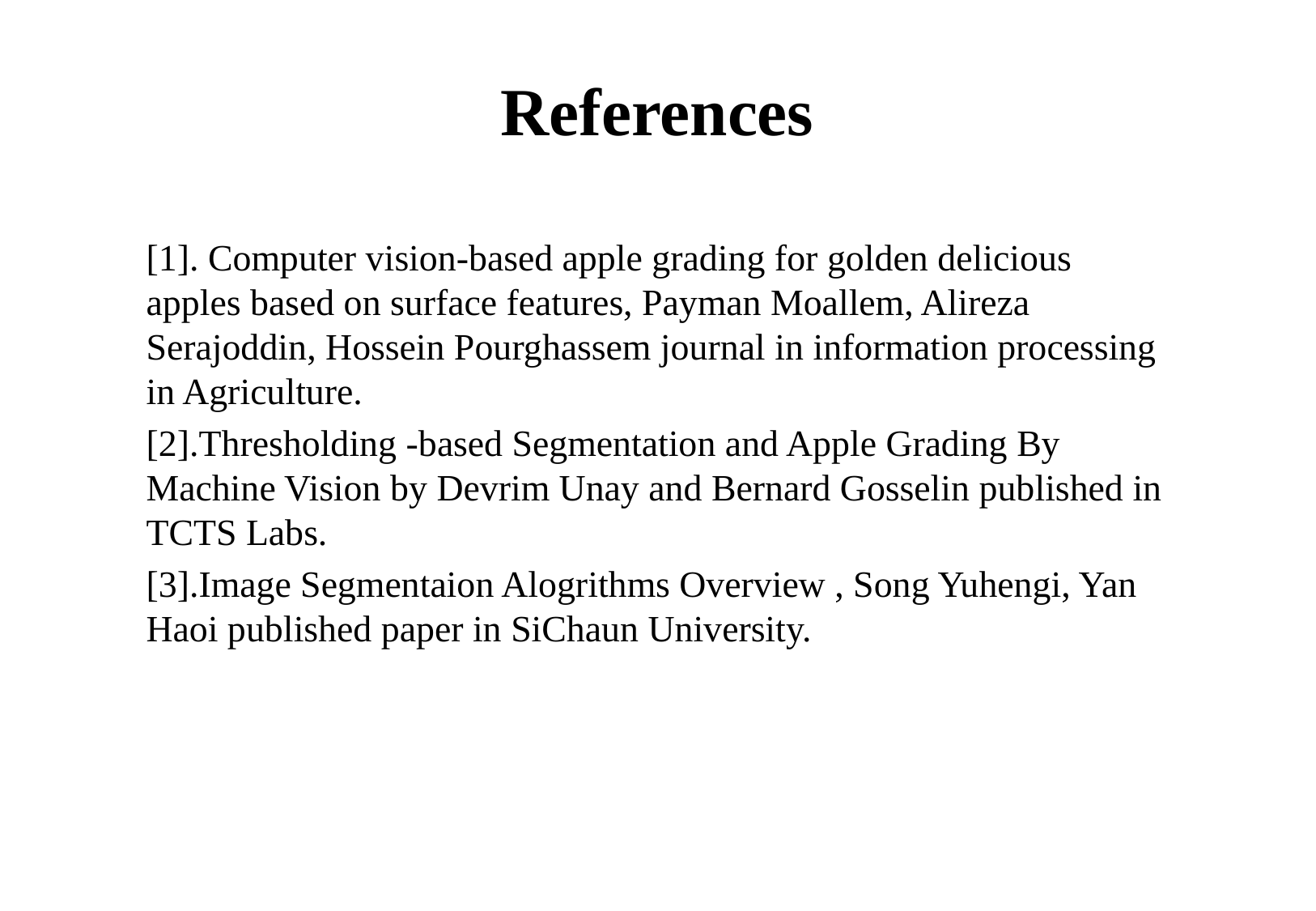

# References
[1]. Computer vision-based apple grading for golden delicious apples based on surface features, Payman Moallem, Alireza Serajoddin, Hossein Pourghassem journal in information processing in Agriculture.
[2].Thresholding -based Segmentation and Apple Grading By Machine Vision by Devrim Unay and Bernard Gosselin published in TCTS Labs.
[3].Image Segmentaion Alogrithms Overview , Song Yuhengi, Yan Haoi published paper in SiChaun University.